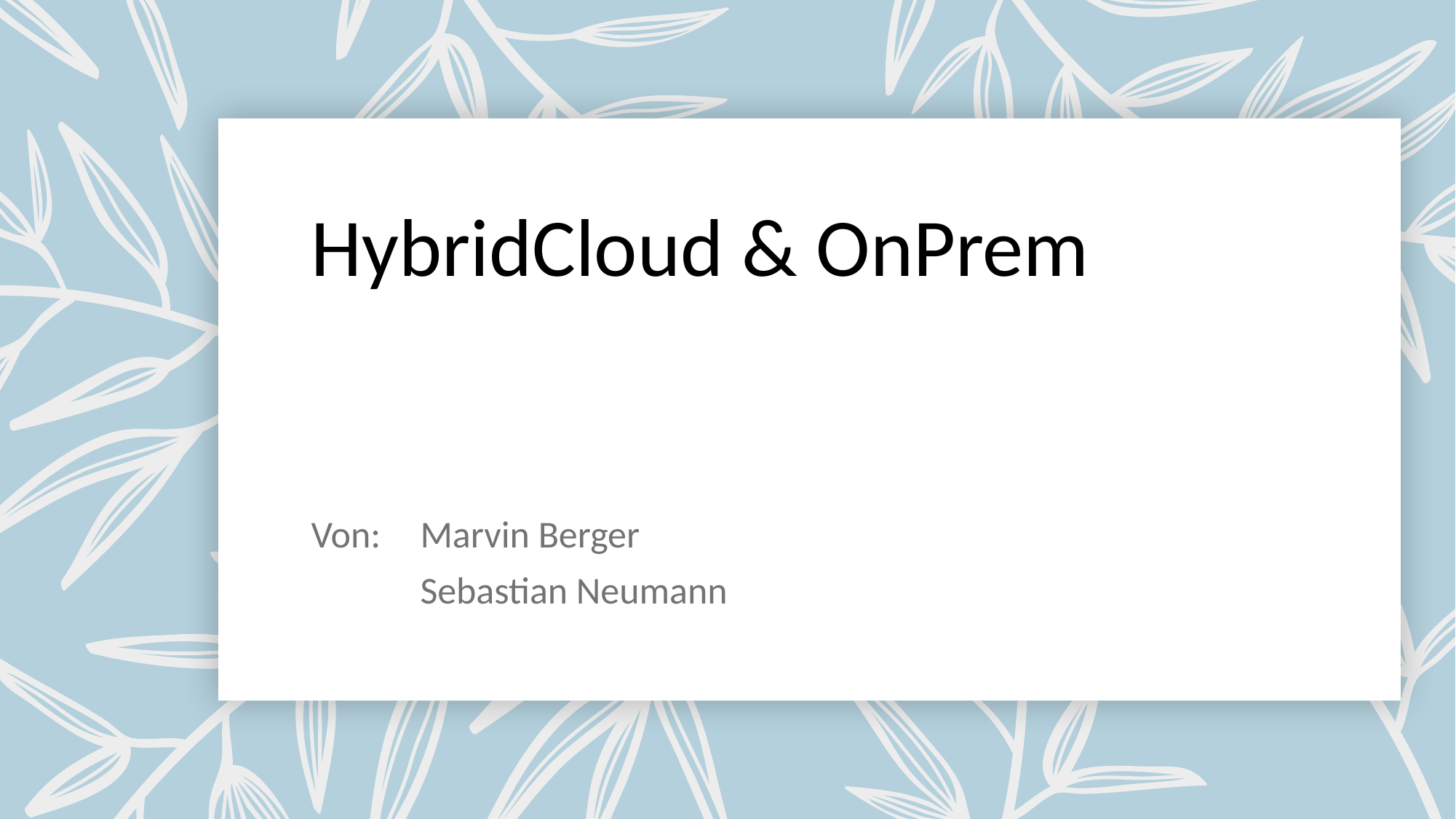

# HybridCloud & OnPrem
Von:	Marvin Berger
	Sebastian Neumann